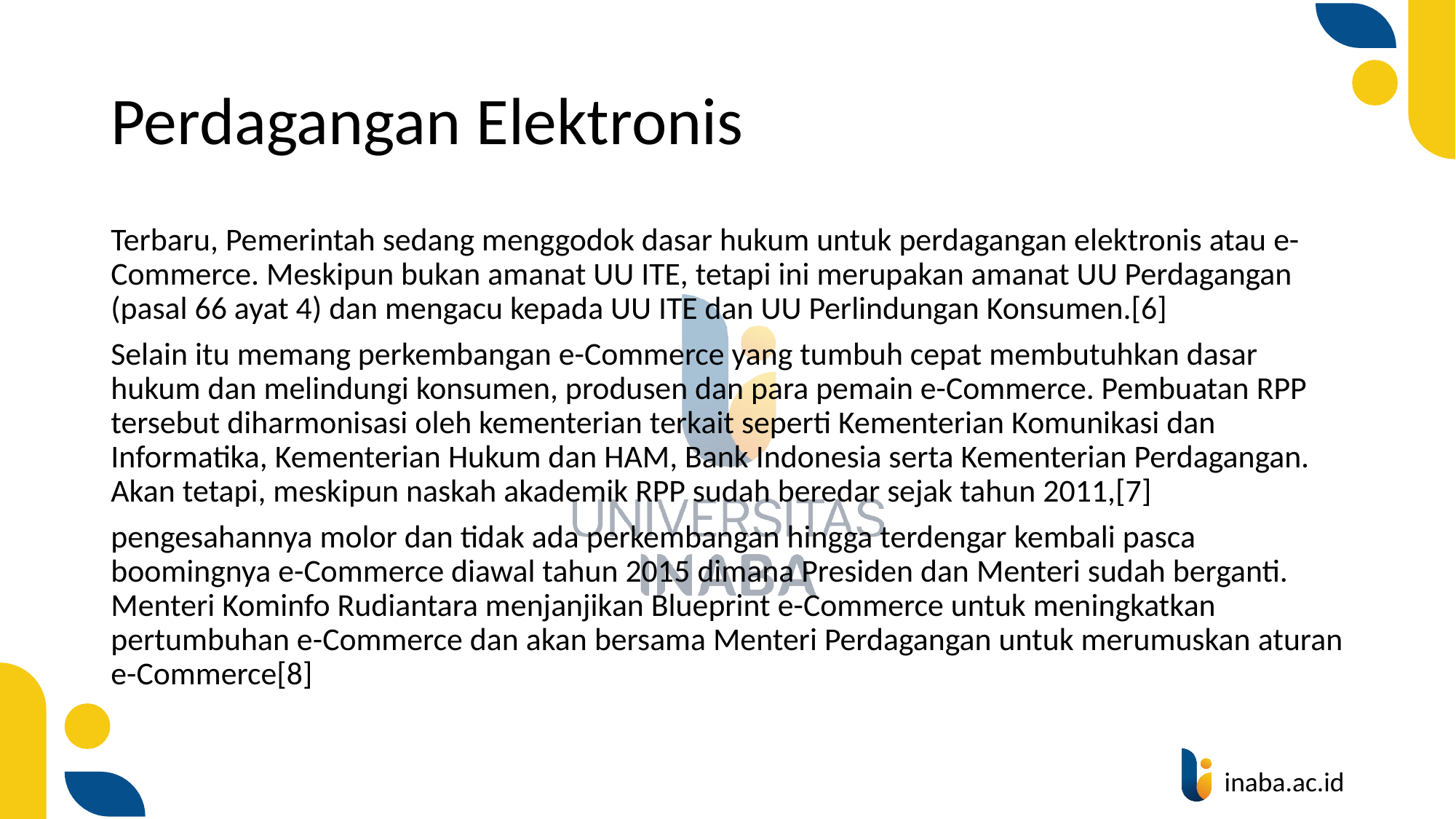

# Perdagangan Elektronis
Terbaru, Pemerintah sedang menggodok dasar hukum untuk perdagangan elektronis atau e-Commerce. Meskipun bukan amanat UU ITE, tetapi ini merupakan amanat UU Perdagangan (pasal 66 ayat 4) dan mengacu kepada UU ITE dan UU Perlindungan Konsumen.[6]
Selain itu memang perkembangan e-Commerce yang tumbuh cepat membutuhkan dasar hukum dan melindungi konsumen, produsen dan para pemain e-Commerce. Pembuatan RPP tersebut diharmonisasi oleh kementerian terkait seperti Kementerian Komunikasi dan Informatika, Kementerian Hukum dan HAM, Bank Indonesia serta Kementerian Perdagangan. Akan tetapi, meskipun naskah akademik RPP sudah beredar sejak tahun 2011,[7]
pengesahannya molor dan tidak ada perkembangan hingga terdengar kembali pasca boomingnya e-Commerce diawal tahun 2015 dimana Presiden dan Menteri sudah berganti. Menteri Kominfo Rudiantara menjanjikan Blueprint e-Commerce untuk meningkatkan pertumbuhan e-Commerce dan akan bersama Menteri Perdagangan untuk merumuskan aturan e-Commerce[8]